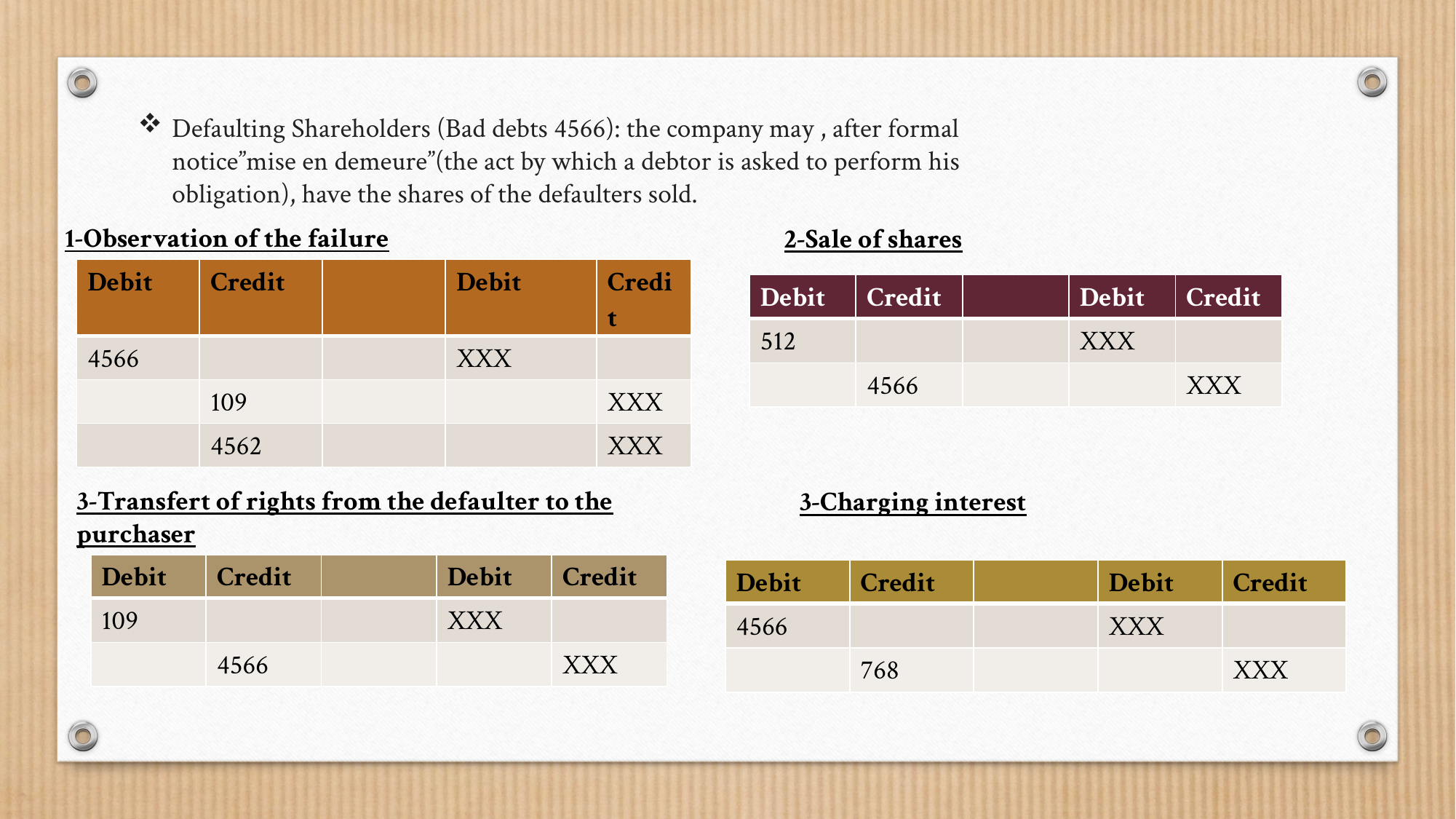

Defaulting Shareholders (Bad debts 4566): the company may , after formal notice”mise en demeure”(the act by which a debtor is asked to perform his obligation), have the shares of the defaulters sold.
1-Observation of the failure
2-Sale of shares
| Debit | Credit |  | Debit | Credit |
| --- | --- | --- | --- | --- |
| 4566 |  |  | XXX |  |
|  | 109 |  |  | XXX |
|  | 4562 |  |  | XXX |
| Debit | Credit |  | Debit | Credit |
| --- | --- | --- | --- | --- |
| 512 |  |  | XXX |  |
|  | 4566 |  |  | XXX |
3-Transfert of rights from the defaulter to the purchaser
3-Charging interest
| Debit | Credit |  | Debit | Credit |
| --- | --- | --- | --- | --- |
| 109 |  |  | XXX |  |
|  | 4566 |  |  | XXX |
| Debit | Credit |  | Debit | Credit |
| --- | --- | --- | --- | --- |
| 4566 |  |  | XXX |  |
|  | 768 |  |  | XXX |